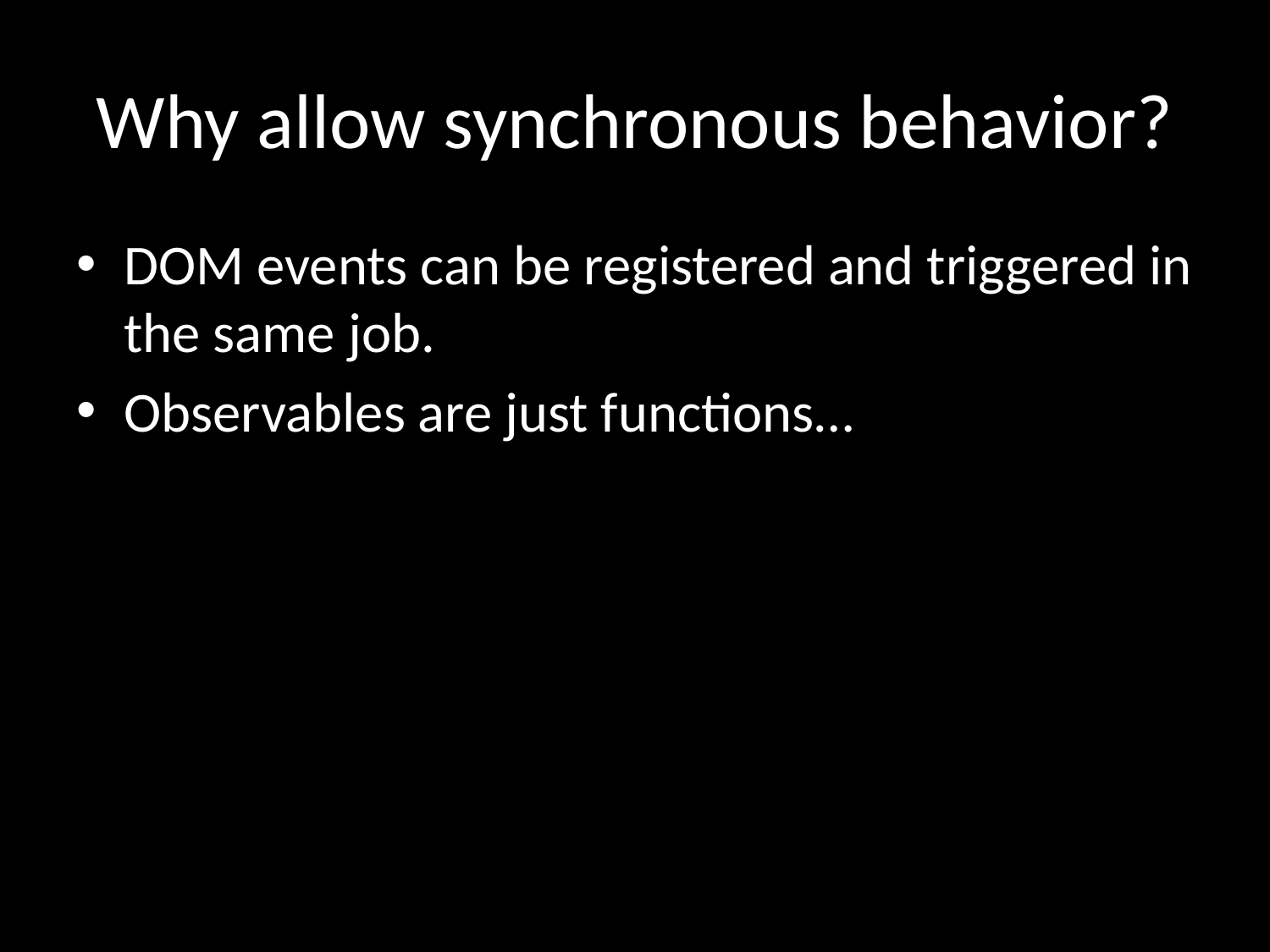

# Why allow synchronous behavior?
DOM events can be registered and triggered in the same job.
Observables are just functions…